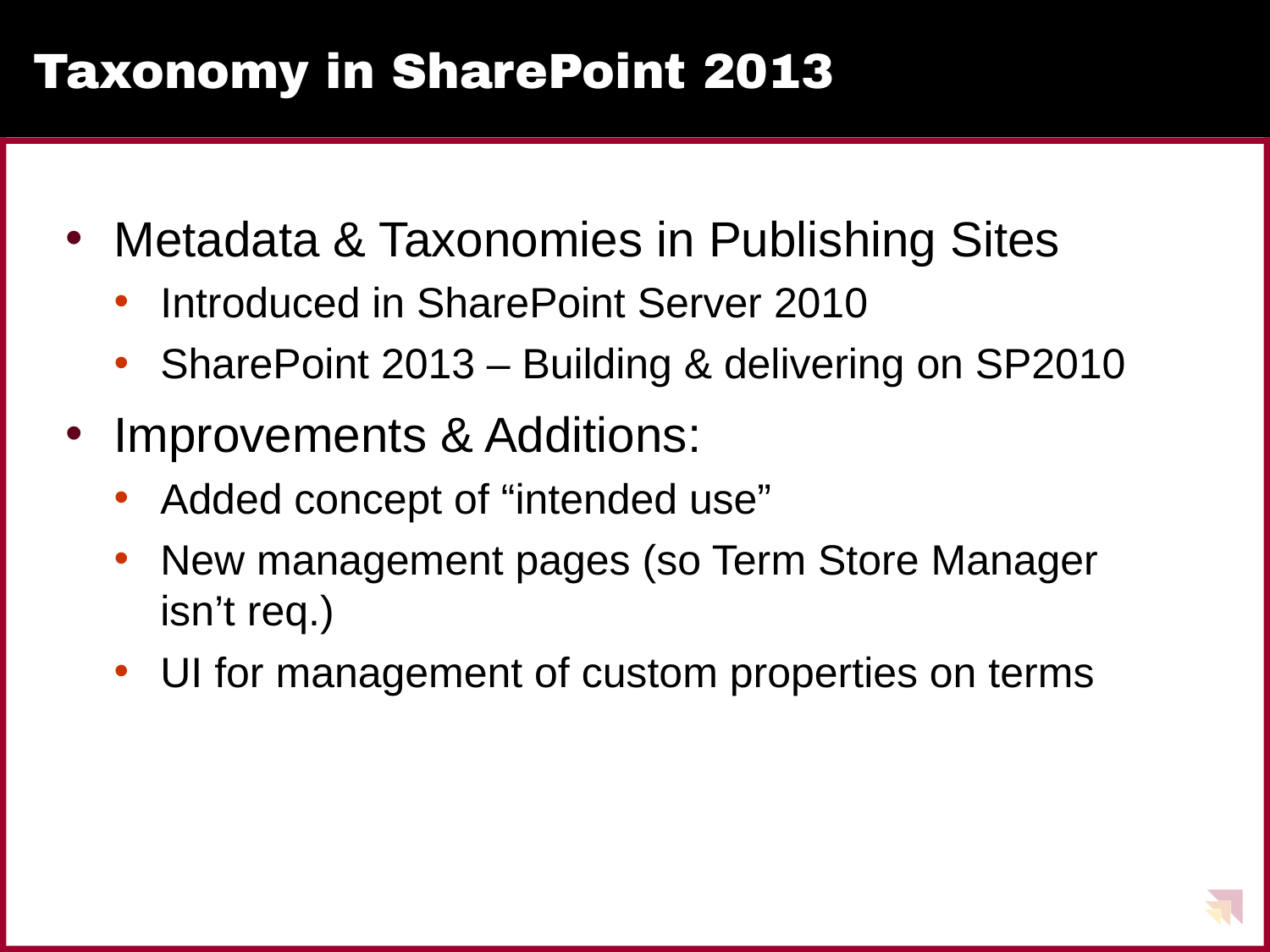

# Taxonomy in SharePoint 2013
Metadata & Taxonomies in Publishing Sites
Introduced in SharePoint Server 2010
SharePoint 2013 – Building & delivering on SP2010
Improvements & Additions:
Added concept of “intended use”
New management pages (so Term Store Manager
isn’t req.)
UI for management of custom properties on terms